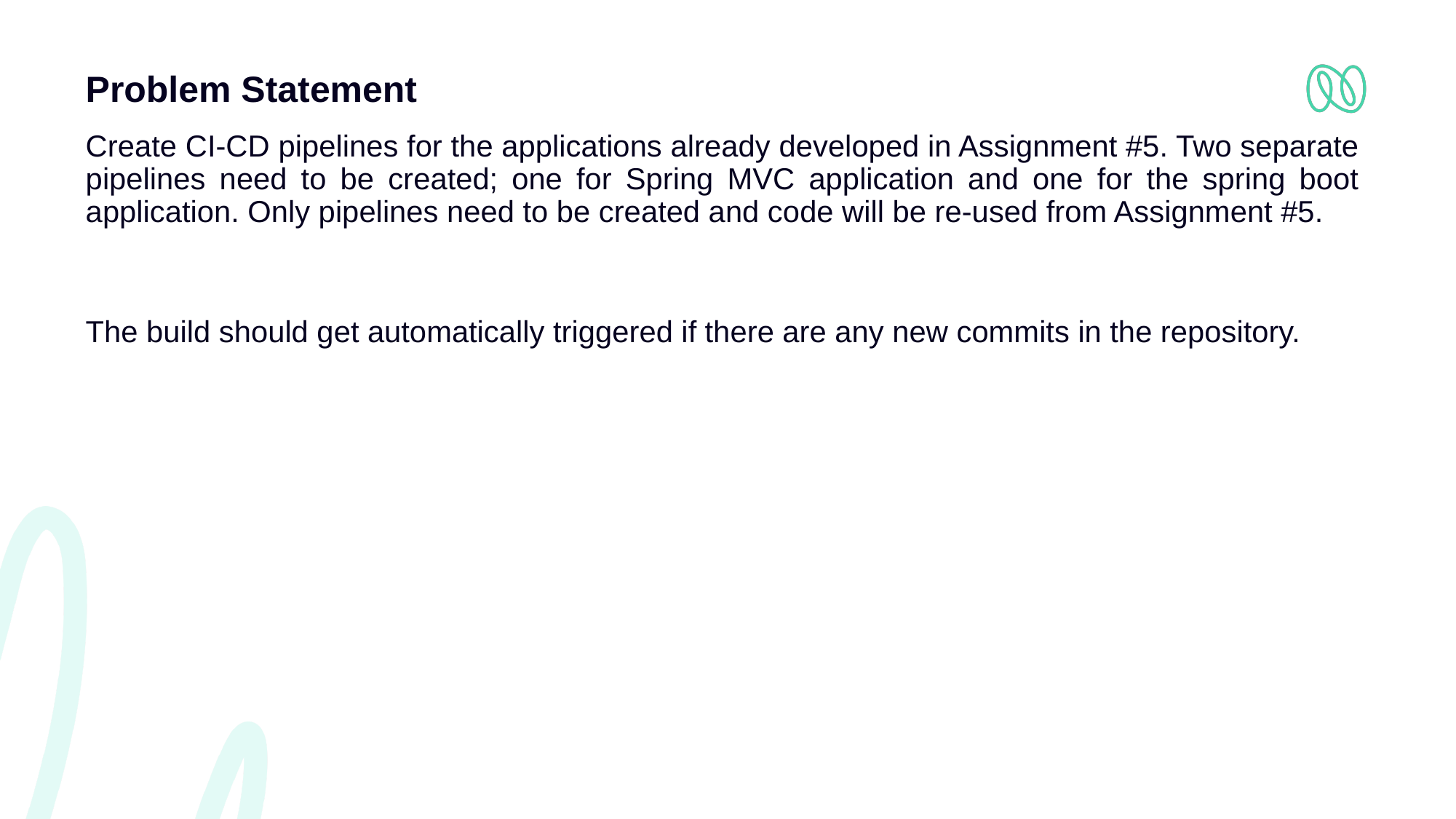

# Problem Statement
Create CI-CD pipelines for the applications already developed in Assignment #5. Two separate pipelines need to be created; one for Spring MVC application and one for the spring boot application. Only pipelines need to be created and code will be re-used from Assignment #5.

The build should get automatically triggered if there are any new commits in the repository.